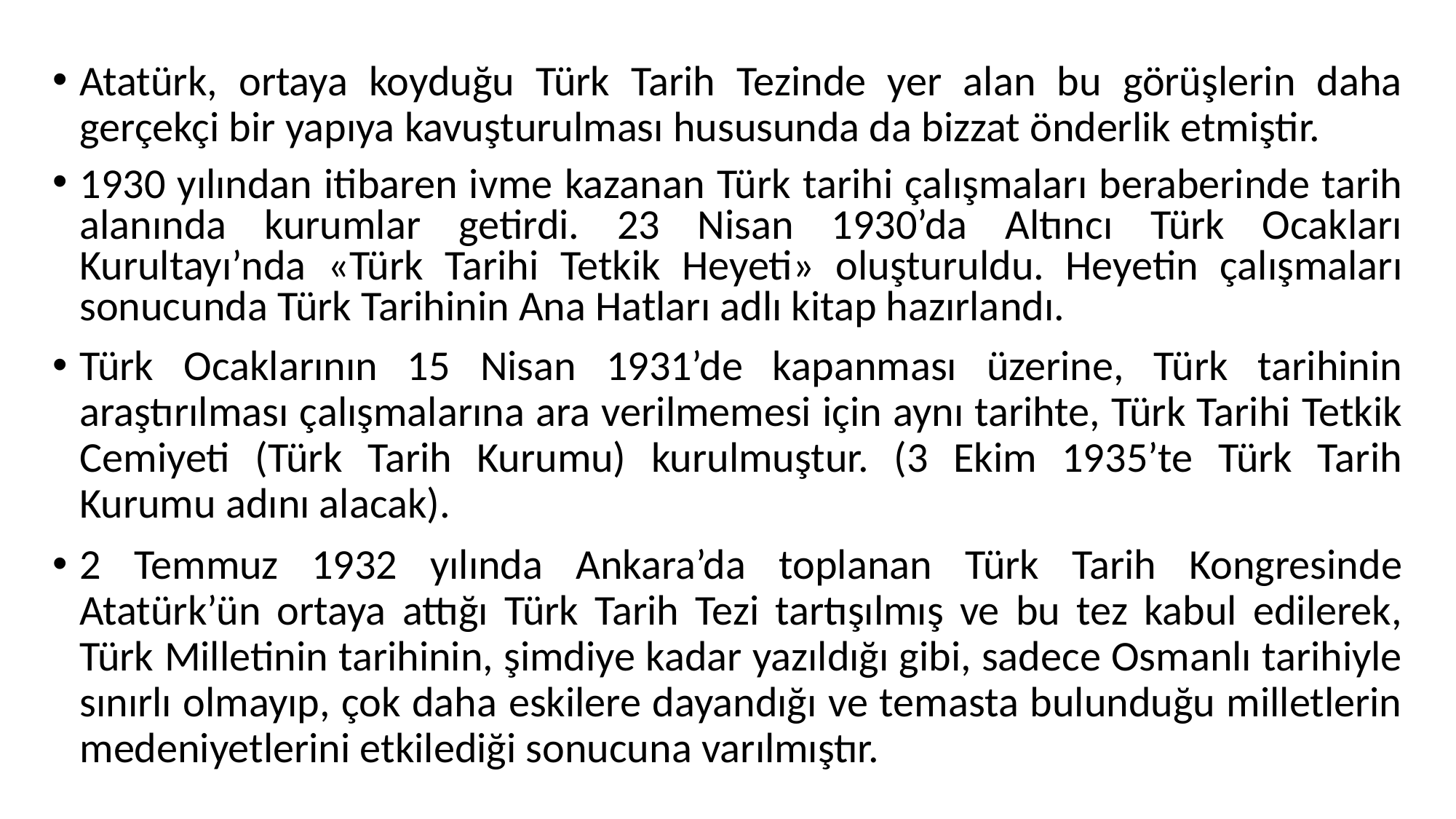

Atatürk, ortaya koyduğu Türk Tarih Tezinde yer alan bu görüşlerin daha gerçekçi bir yapıya kavuşturulması hususunda da bizzat önderlik etmiştir.
1930 yılından itibaren ivme kazanan Türk tarihi çalışmaları beraberinde tarih alanında kurumlar getirdi. 23 Nisan 1930’da Altıncı Türk Ocakları Kurultayı’nda «Türk Tarihi Tetkik Heyeti» oluşturuldu. Heyetin çalışmaları sonucunda Türk Tarihinin Ana Hatları adlı kitap hazırlandı.
Türk Ocaklarının 15 Nisan 1931’de kapanması üzerine, Türk tarihinin araştırılması çalışmalarına ara verilmemesi için aynı tarihte, Türk Tarihi Tetkik Cemiyeti (Türk Tarih Kurumu) kurulmuştur. (3 Ekim 1935’te Türk Tarih Kurumu adını alacak).
2 Temmuz 1932 yılında Ankara’da toplanan Türk Tarih Kongresinde Atatürk’ün ortaya attığı Türk Tarih Tezi tartışılmış ve bu tez kabul edilerek, Türk Milletinin tarihinin, şimdiye kadar yazıldığı gibi, sadece Osmanlı tarihiyle sınırlı olmayıp, çok daha eskilere dayandığı ve temasta bulunduğu milletlerin medeniyetlerini etkilediği sonucuna varılmıştır.